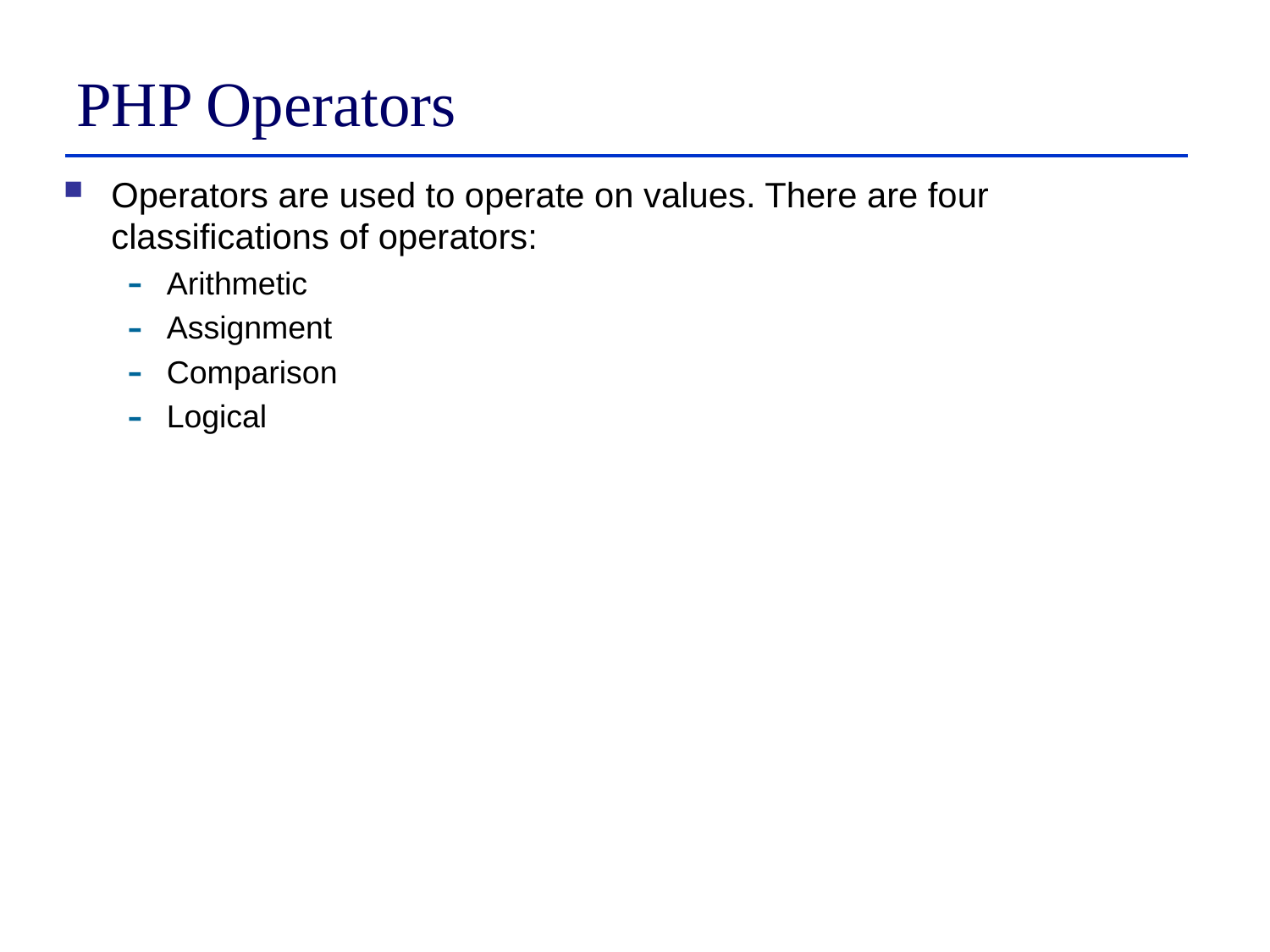

# PHP Operators
Operators are used to operate on values. There are four classifications of operators:
Arithmetic
Assignment
Comparison
Logical